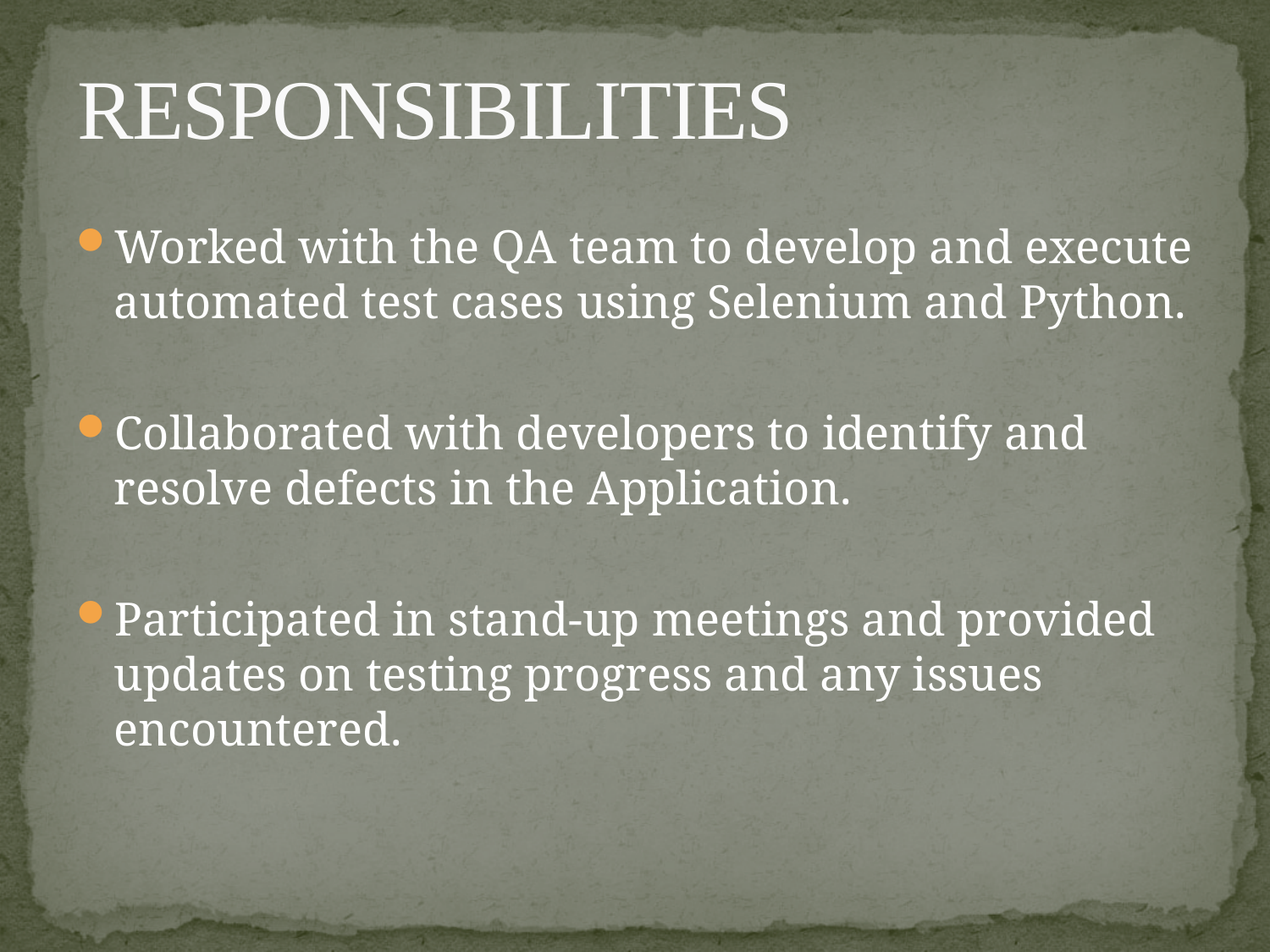

# RESPONSIBILITIES
Worked with the QA team to develop and execute automated test cases using Selenium and Python.

Collaborated with developers to identify and resolve defects in the Application.

Participated in stand-up meetings and provided updates on testing progress and any issues encountered.